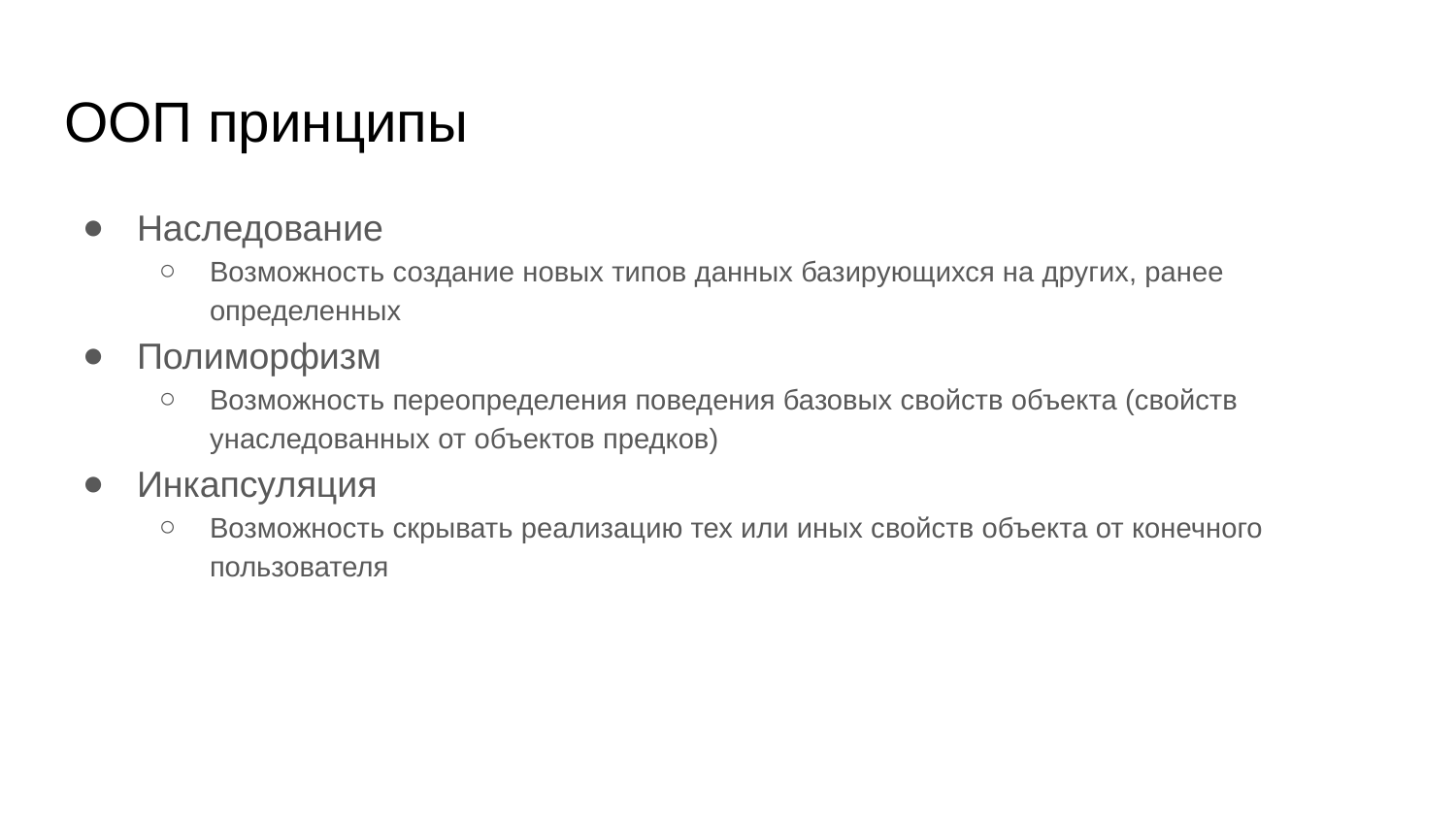

# ООП принципы
Наследование
Возможность создание новых типов данных базирующихся на других, ранее определенных
Полиморфизм
Возможность переопределения поведения базовых свойств объекта (свойств унаследованных от объектов предков)
Инкапсуляция
Возможность скрывать реализацию тех или иных свойств объекта от конечного пользователя